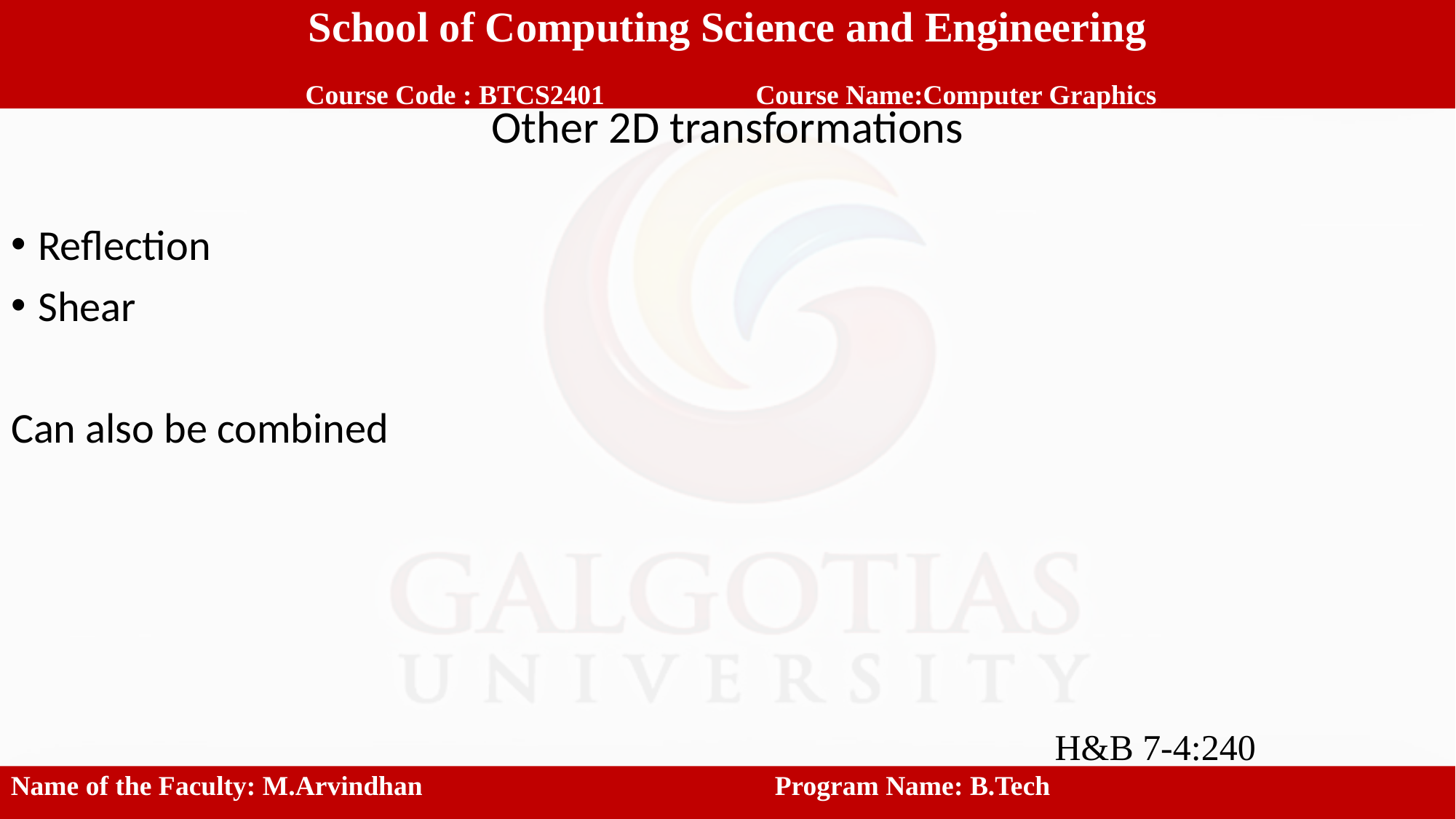

School of Computing Science and Engineering
 Course Code : BTCS2401		   Course Name:Computer Graphics
# Other 2D transformations
Reflection
Shear

Can also be combined
H&B 7-4:240